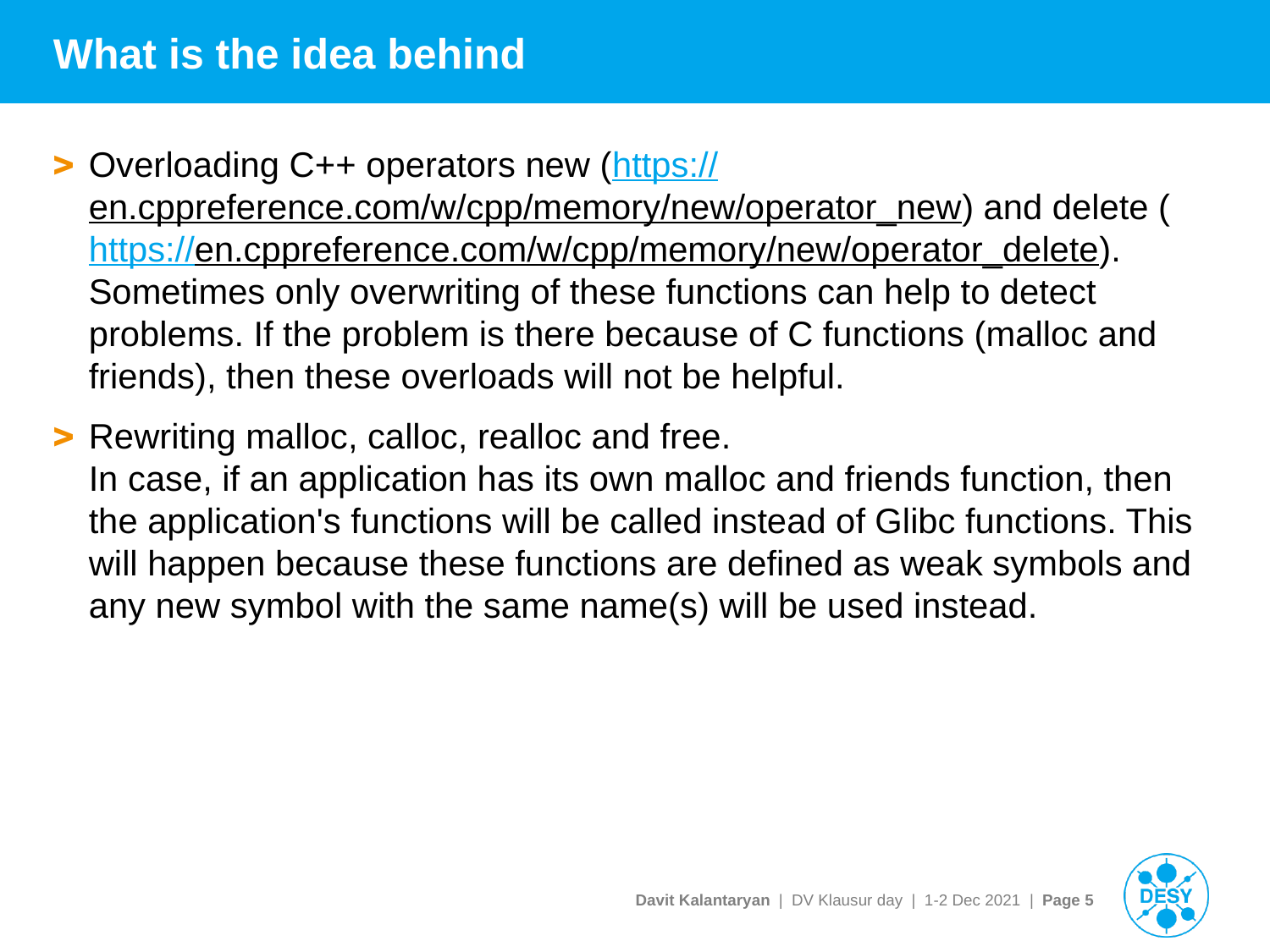

# What is the idea behind
Overloading C++ operators new (https://en.cppreference.com/w/cpp/memory/new/operator_new) and delete (https://en.cppreference.com/w/cpp/memory/new/operator_delete).
Sometimes only overwriting of these functions can help to detect problems. If the problem is there because of C functions (malloc and friends), then these overloads will not be helpful.
Rewriting malloc, calloc, realloc and free.
In case, if an application has its own malloc and friends function, then the application's functions will be called instead of Glibc functions. This will happen because these functions are defined as weak symbols and any new symbol with the same name(s) will be used instead.